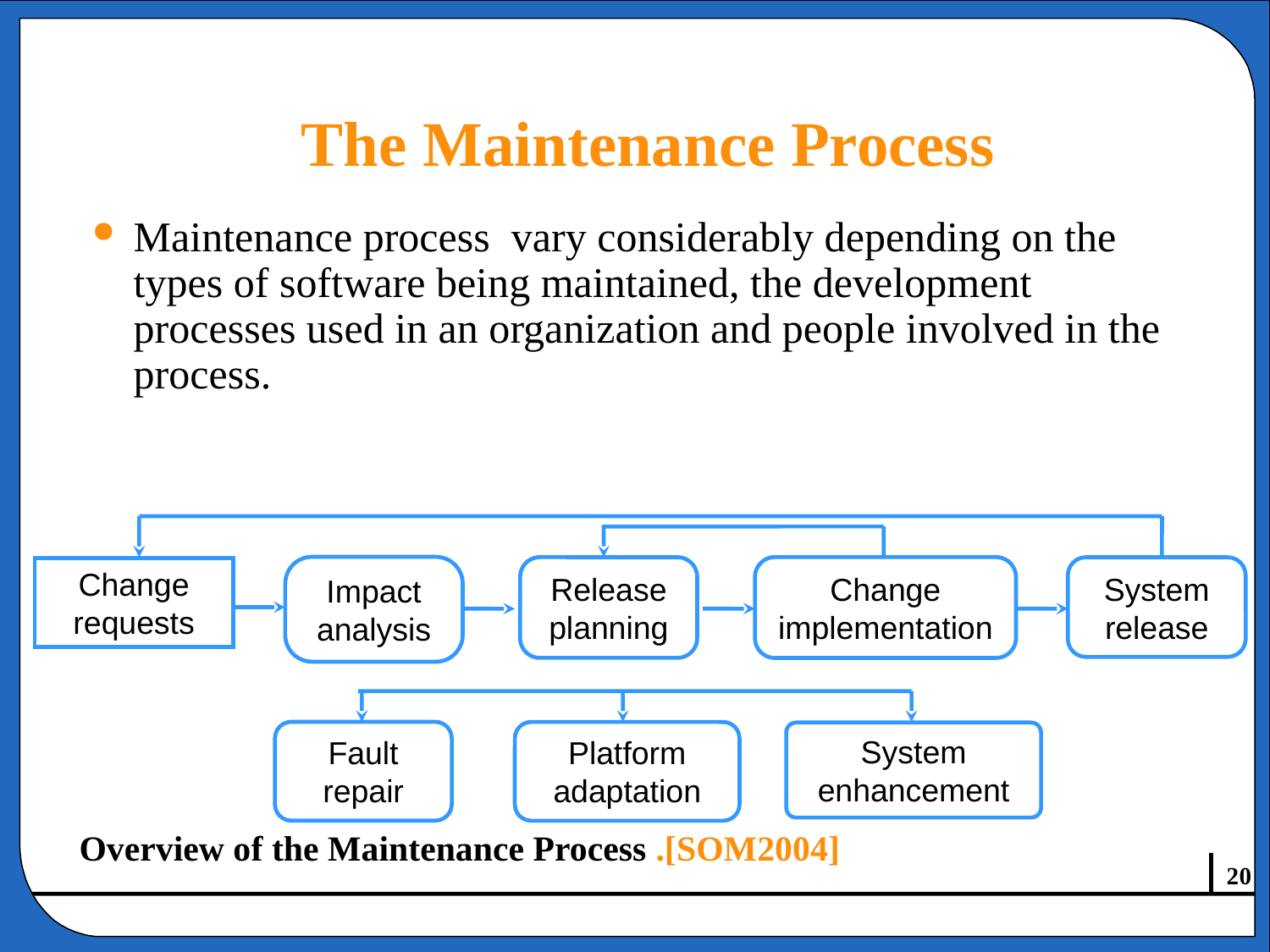

# The Maintenance Process
Maintenance process  vary considerably depending on the types of software being maintained, the development processes used in an organization and people involved in the process.

Impact analysis
Change implementation
Release planning
System release
Change requests

Fault repair
Platform adaptation
System enhancement
Overview of the Maintenance Process .[SOM2004]